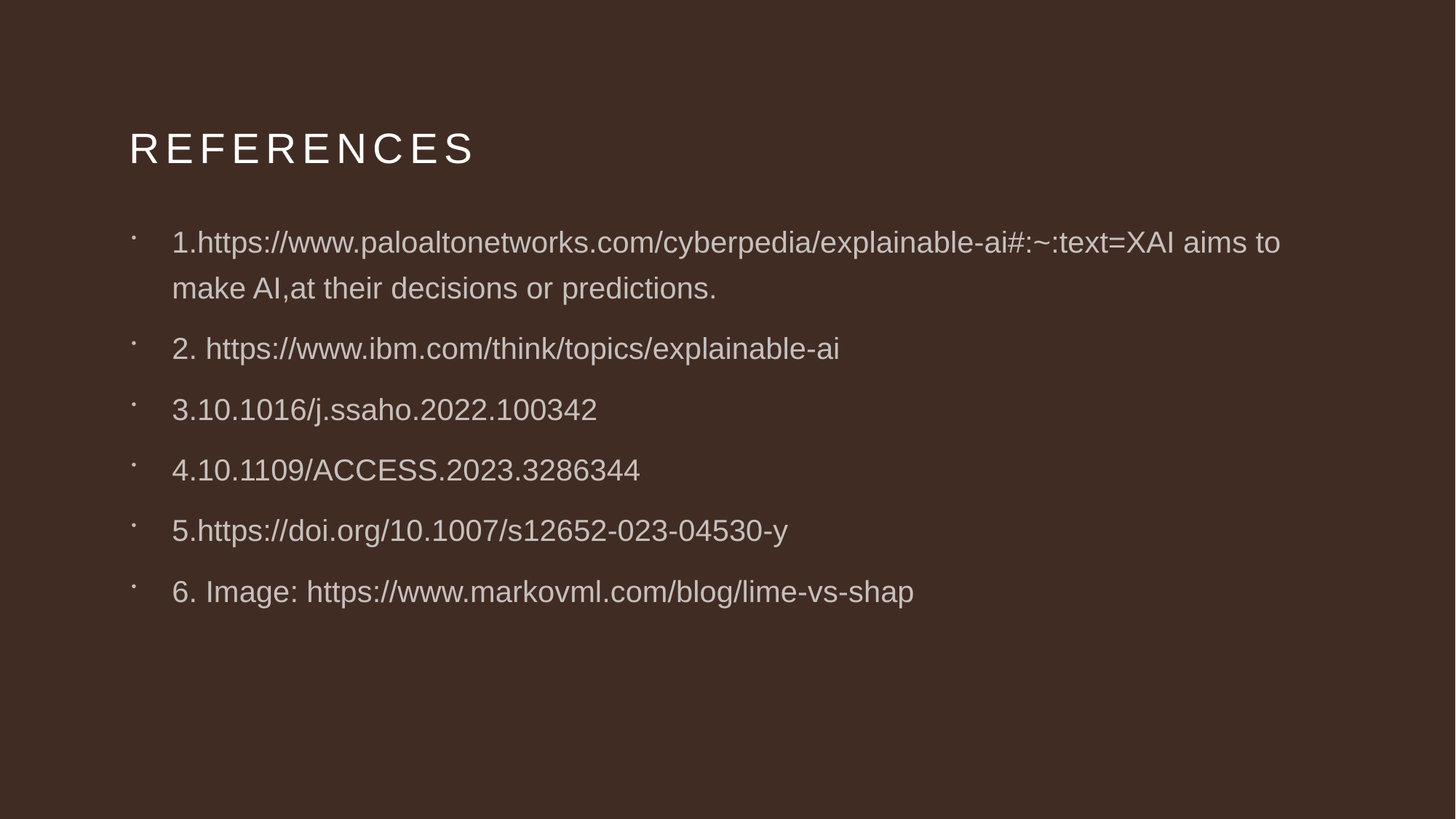

# References
1.https://www.paloaltonetworks.com/cyberpedia/explainable-ai#:~:text=XAI aims to make AI,at their decisions or predictions.
2. https://www.ibm.com/think/topics/explainable-ai
3.10.1016/j.ssaho.2022.100342
4.10.1109/ACCESS.2023.3286344
5.https://doi.org/10.1007/s12652-023-04530-y
6. Image: https://www.markovml.com/blog/lime-vs-shap